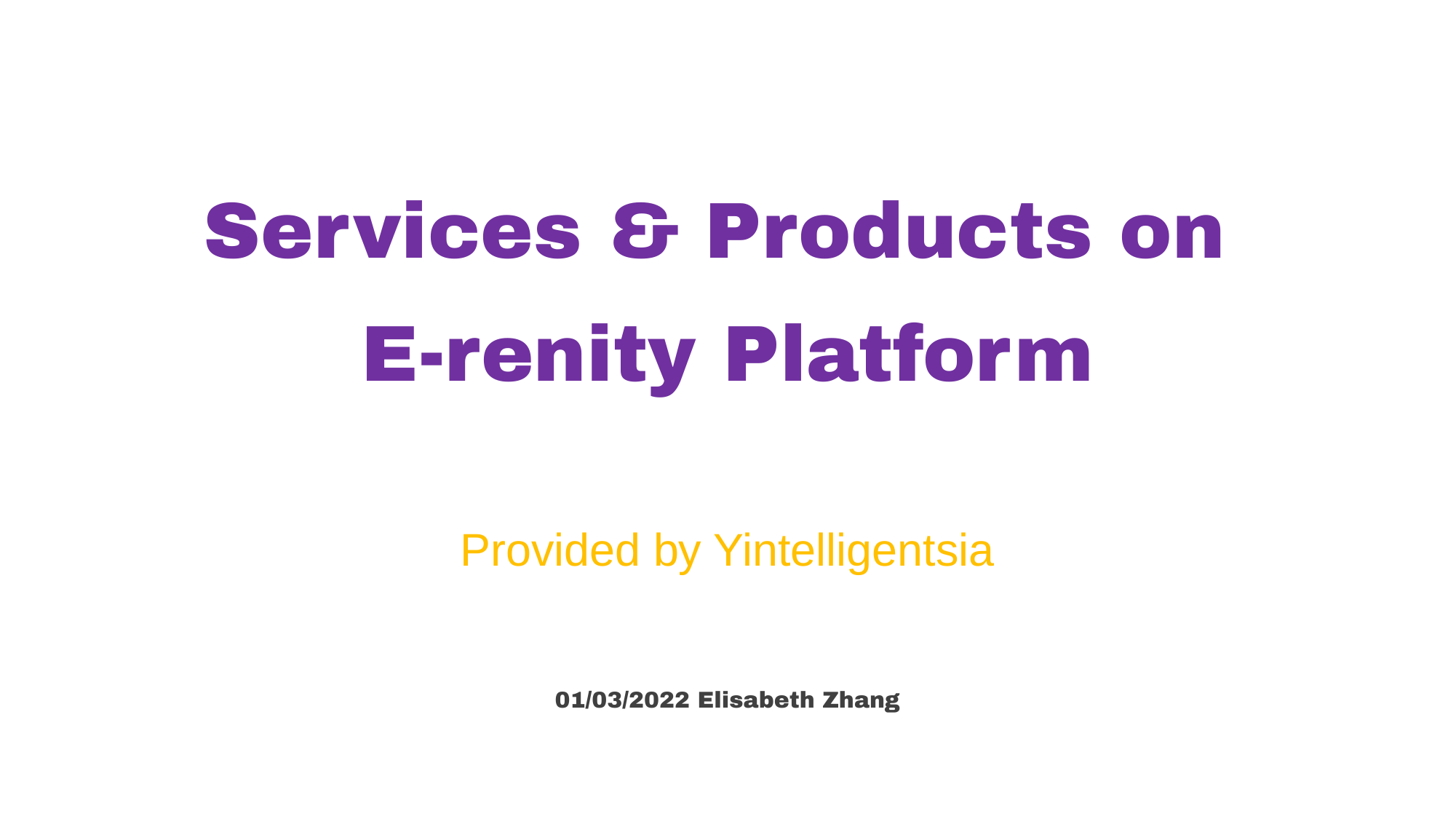

Services & Products on
E-renity Platform
Provided by Yintelligentsia

01/03/2022 Elisabeth Zhang